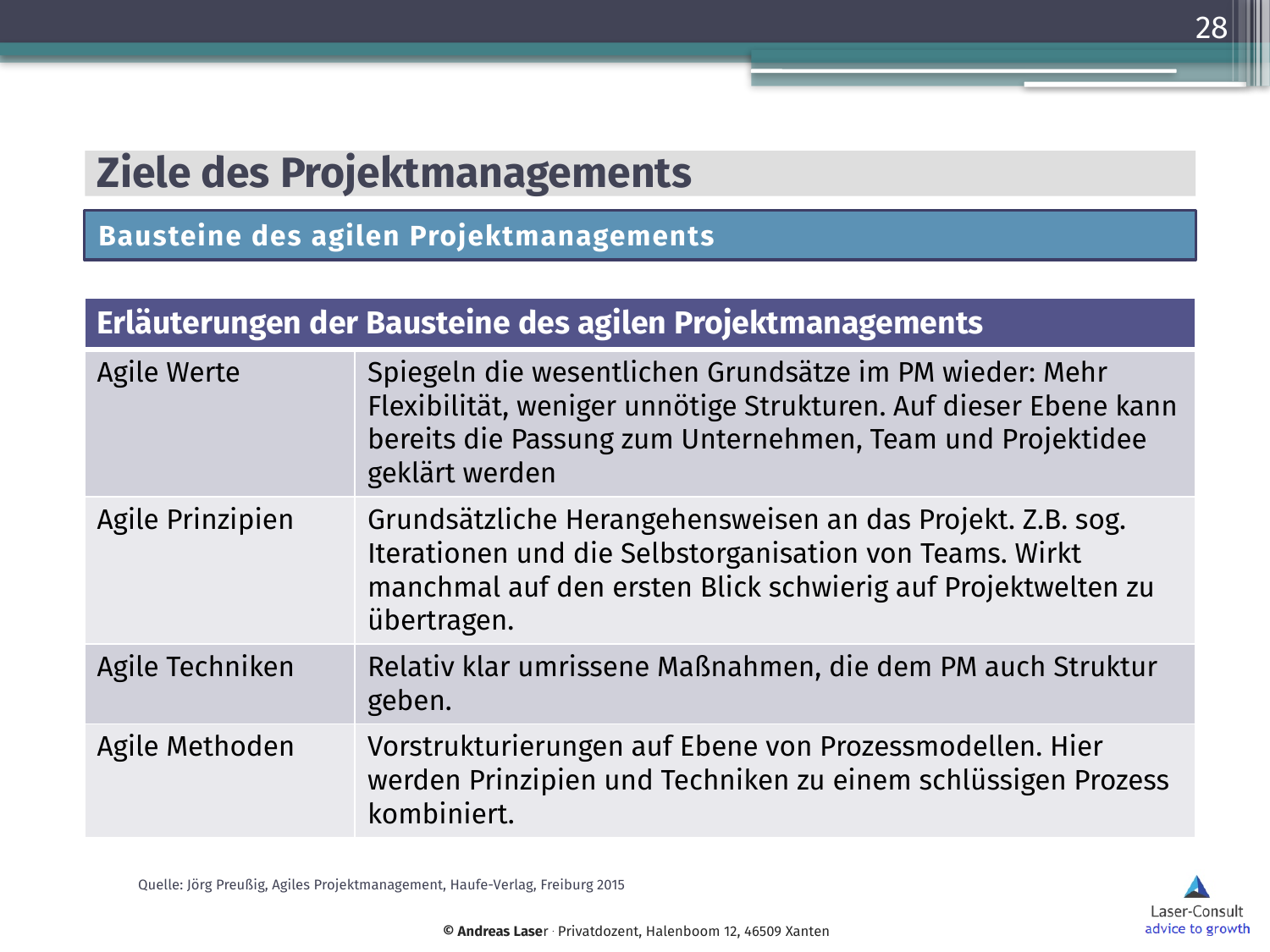

28
# Ziele des Projektmanagements

Bausteine des agilen Projektmanagements
| Erläuterungen der Bausteine des agilen Projektmanagements |  |
| --- | --- |
| Agile Werte | Spiegeln die wesentlichen Grundsätze im PM wieder: Mehr Flexibilität, weniger unnötige Strukturen. Auf dieser Ebene kann bereits die Passung zum Unternehmen, Team und Projektidee geklärt werden |
| Agile Prinzipien | Grundsätzliche Herangehensweisen an das Projekt. Z.B. sog. Iterationen und die Selbstorganisation von Teams. Wirkt manchmal auf den ersten Blick schwierig auf Projektwelten zu übertragen. |
| Agile Techniken | Relativ klar umrissene Maßnahmen, die dem PM auch Struktur geben. |
| Agile Methoden | Vorstrukturierungen auf Ebene von Prozessmodellen. Hier werden Prinzipien und Techniken zu einem schlüssigen Prozess kombiniert. |
Quelle: Jörg Preußig, Agiles Projektmanagement, Haufe-Verlag, Freiburg 2015